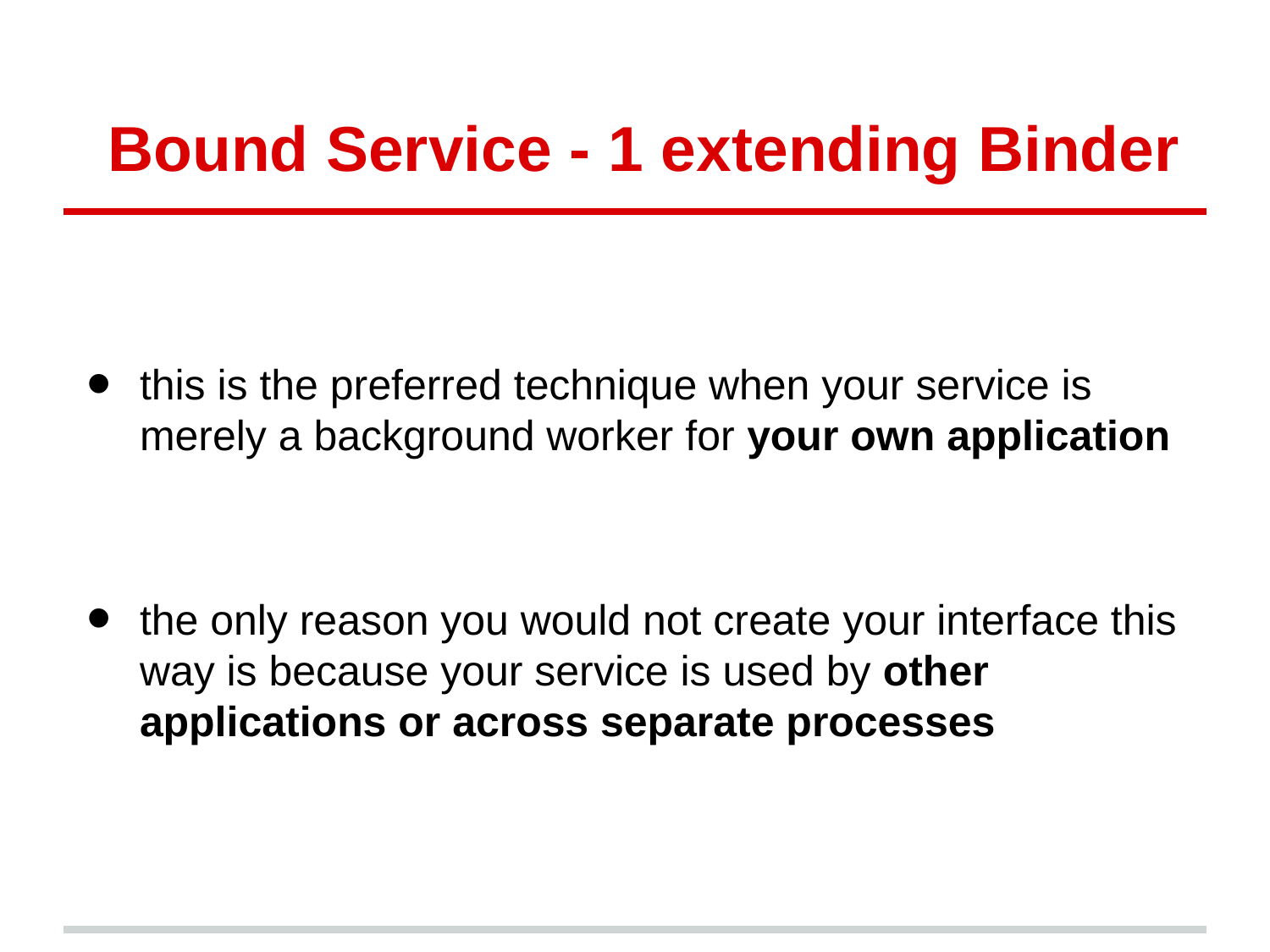

# Bound Service - 1 extending Binder

this is the preferred technique when your service is merely a background worker for your own application

the only reason you would not create your interface this way is because your service is used by other applications or across separate processes